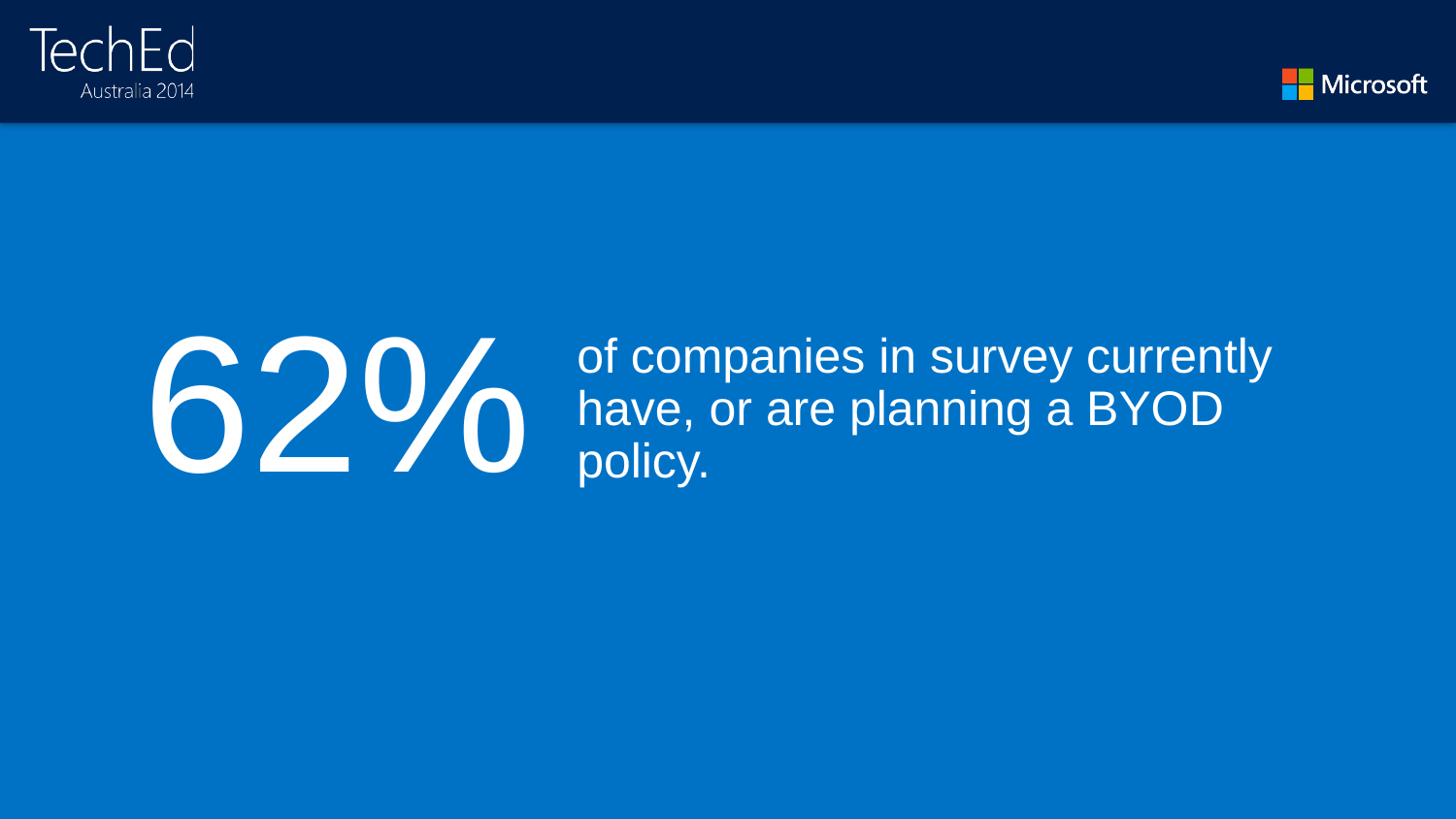

#
62%
of companies in survey currently have, or are planning a BYOD policy.